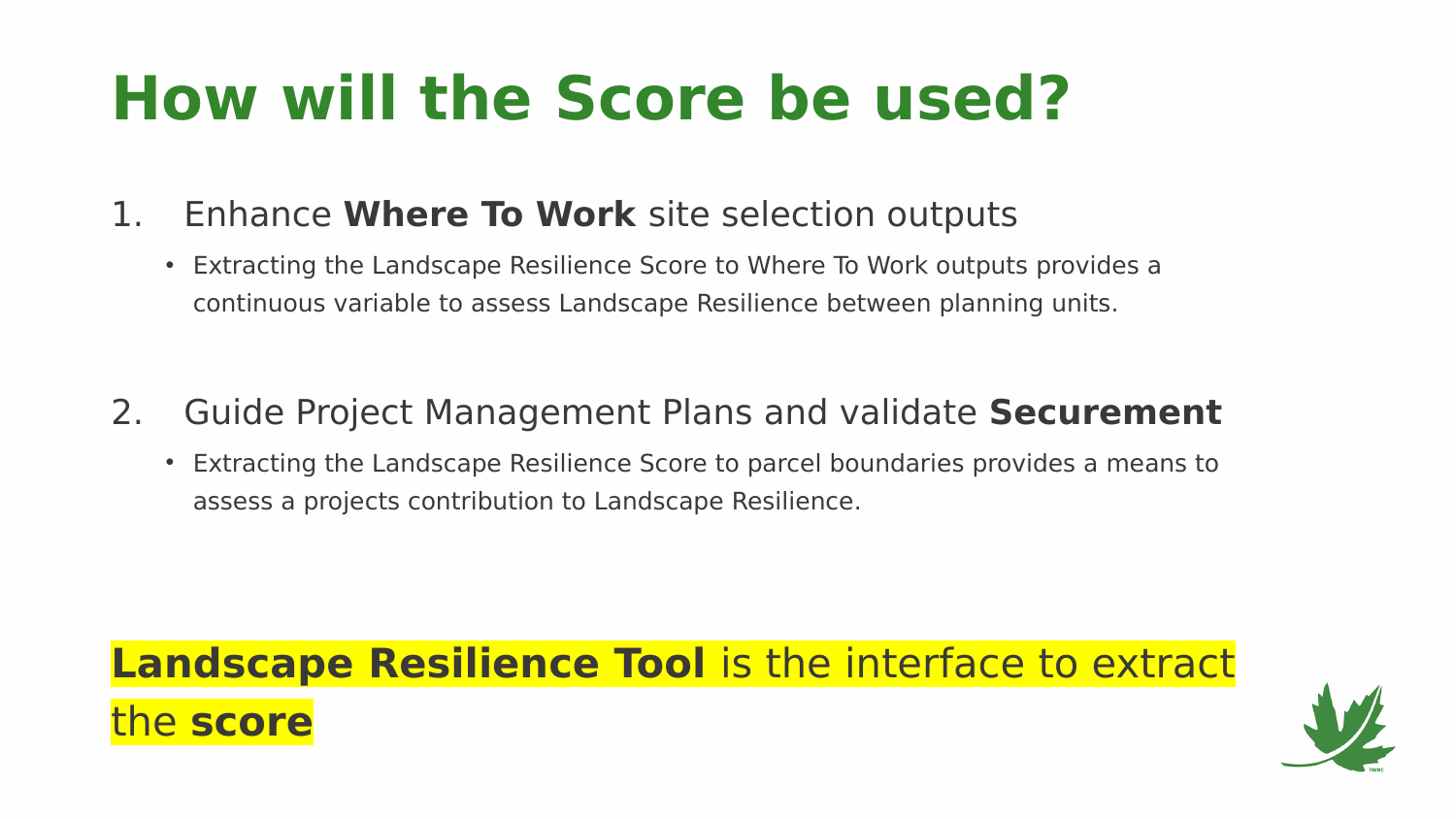

# How will the Score be used?
Enhance Where To Work site selection outputs
Extracting the Landscape Resilience Score to Where To Work outputs provides a continuous variable to assess Landscape Resilience between planning units.

Guide Project Management Plans and validate Securement
Extracting the Landscape Resilience Score to parcel boundaries provides a means to assess a projects contribution to Landscape Resilience.

Landscape Resilience Tool is the interface to extract the score